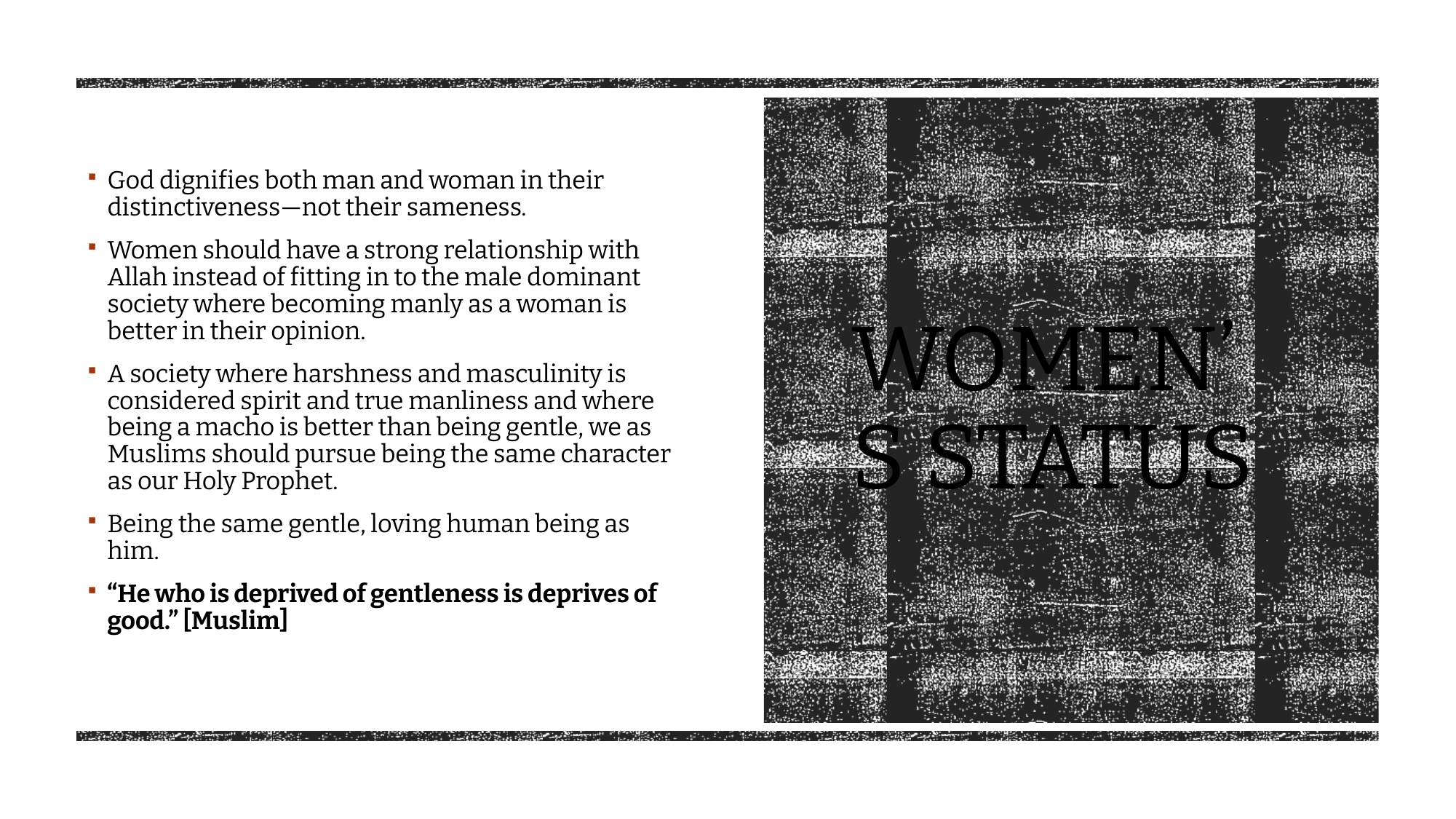

God dignifies both man and woman in their distinctiveness—not their sameness.
Women should have a strong relationship with Allah instead of fitting in to the male dominant society where becoming manly as a woman is better in their opinion.
A society where harshness and masculinity is considered spirit and true manliness and where being a macho is better than being gentle, we as Muslims should pursue being the same character as our Holy Prophet.
Being the same gentle, loving human being as him.
“He who is deprived of gentleness is deprives of good.” [Muslim]

# Women’s status